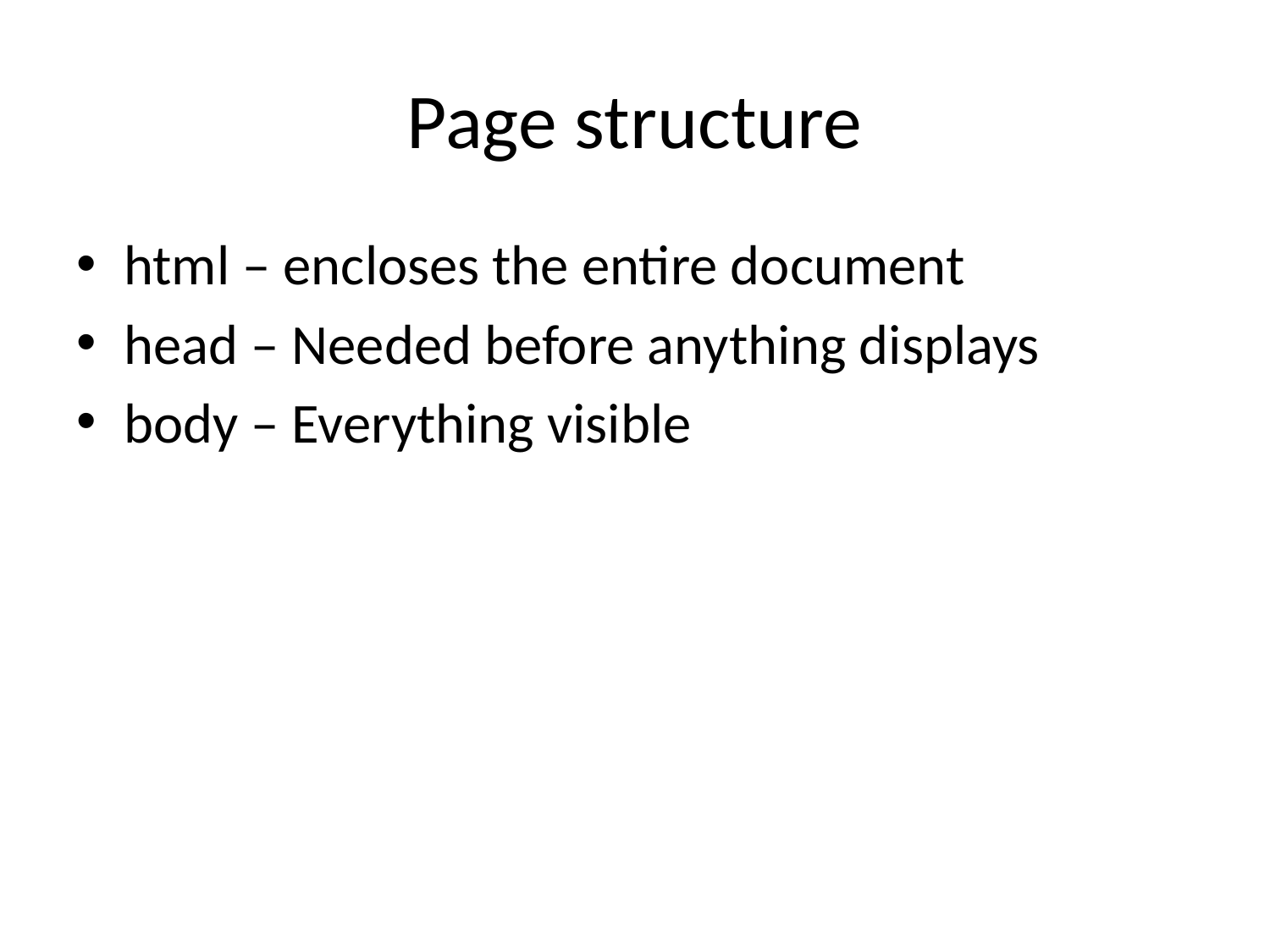

# Page structure
html – encloses the entire document
head – Needed before anything displays
body – Everything visible